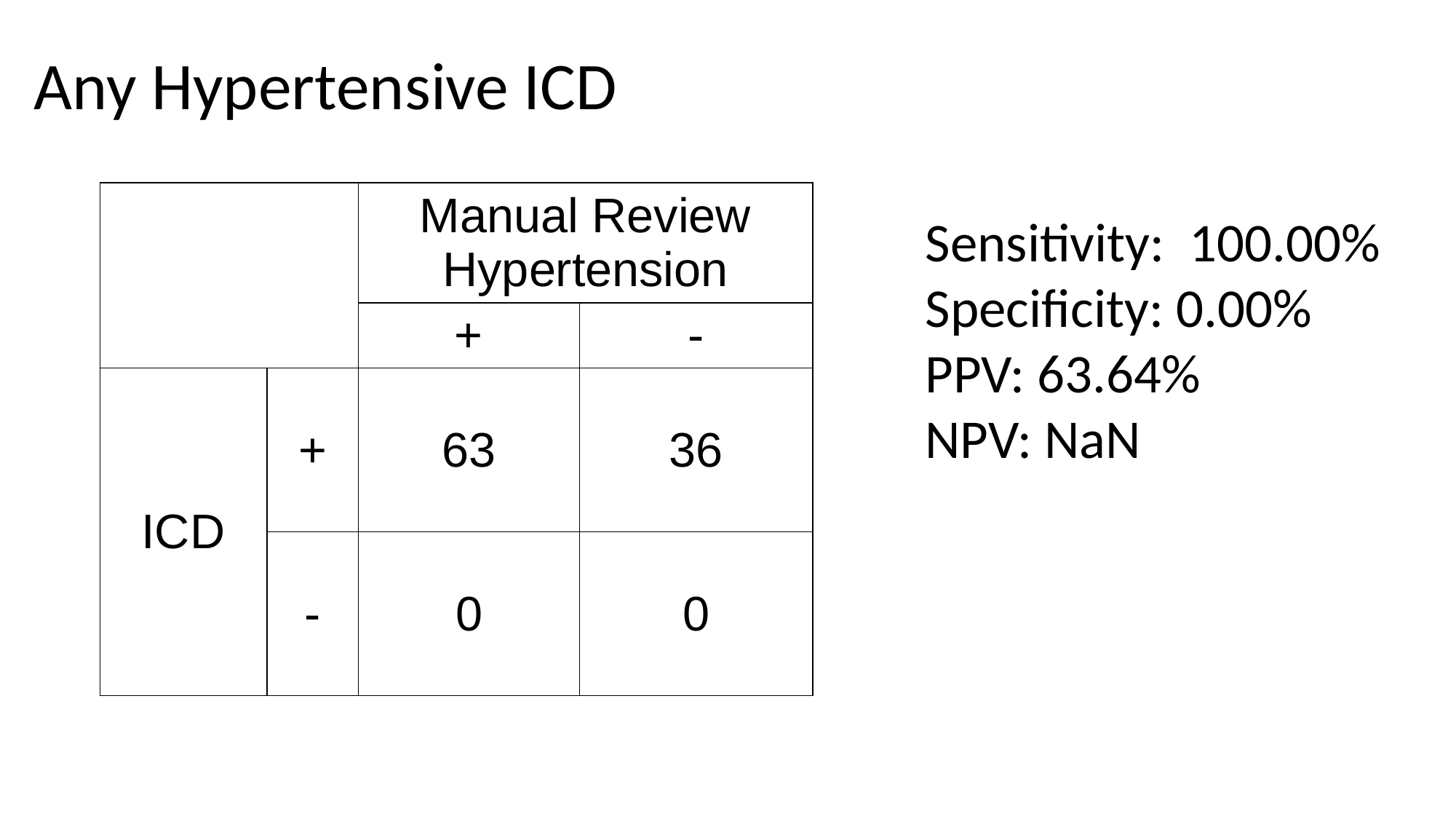

# Any Hypertensive ICD
|  |  | Manual Review Hypertension |  |
| --- | --- | --- | --- |
|  |  | + | - |
| ICD | + | 63 | 36 |
|  | - | 0 | 0 |
Sensitivity:  100.00%
Specificity: 0.00%
PPV: 63.64%
NPV: NaN